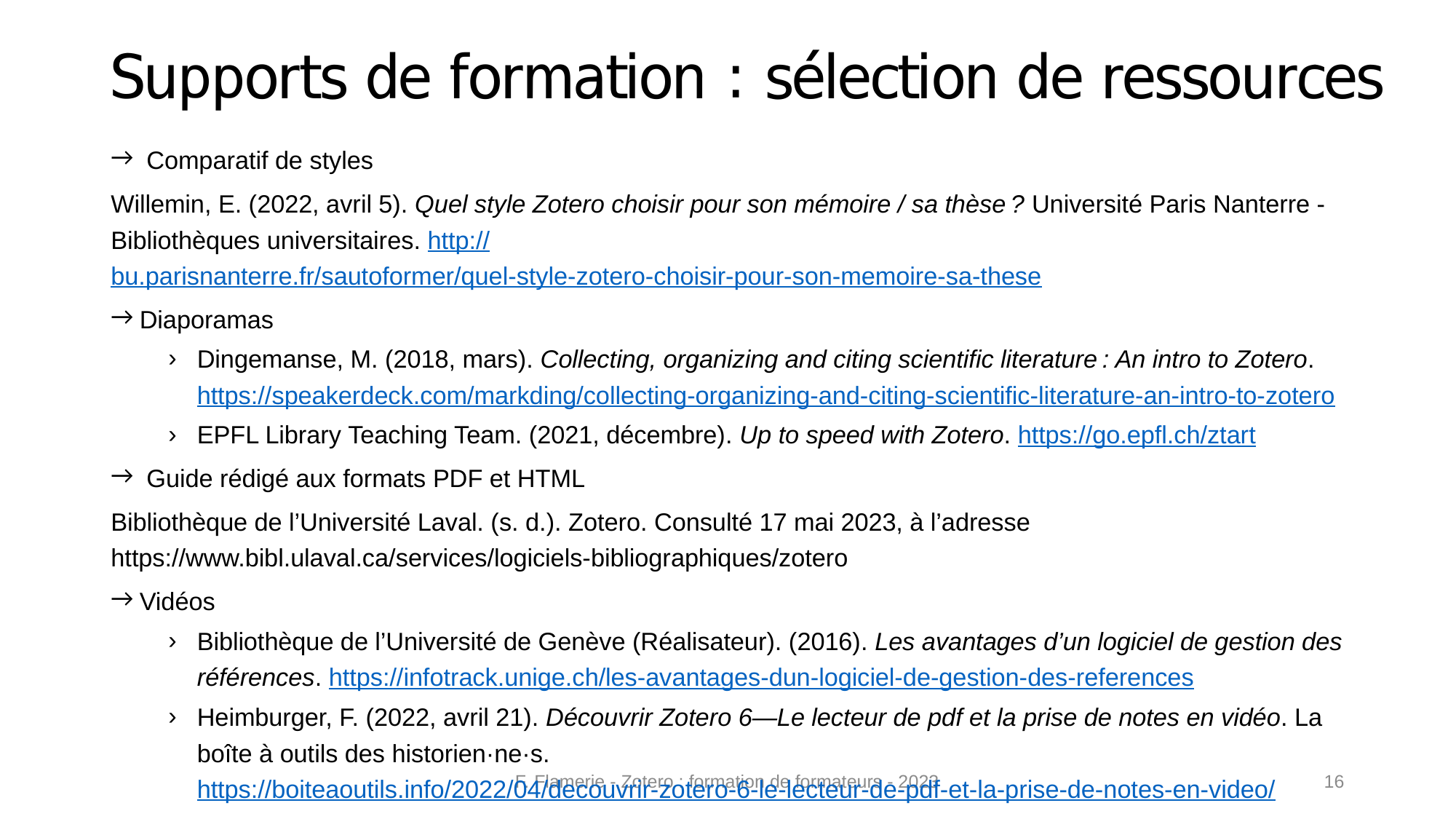

# Supports de formation : sélection de ressources
 Comparatif de styles
Willemin, E. (2022, avril 5). Quel style Zotero choisir pour son mémoire / sa thèse ? Université Paris Nanterre - Bibliothèques universitaires. http://bu.parisnanterre.fr/sautoformer/quel-style-zotero-choisir-pour-son-memoire-sa-these
Diaporamas
Dingemanse, M. (2018, mars). Collecting, organizing and citing scientific literature : An intro to Zotero. https://speakerdeck.com/markding/collecting-organizing-and-citing-scientific-literature-an-intro-to-zotero
EPFL Library Teaching Team. (2021, décembre). Up to speed with Zotero. https://go.epfl.ch/ztart
 Guide rédigé aux formats PDF et HTML
Bibliothèque de l’Université Laval. (s. d.). Zotero. Consulté 17 mai 2023, à l’adresse https://www.bibl.ulaval.ca/services/logiciels-bibliographiques/zotero
Vidéos
Bibliothèque de l’Université de Genève (Réalisateur). (2016). Les avantages d’un logiciel de gestion des références. https://infotrack.unige.ch/les-avantages-dun-logiciel-de-gestion-des-references
Heimburger, F. (2022, avril 21). Découvrir Zotero 6—Le lecteur de pdf et la prise de notes en vidéo. La boîte à outils des historien·ne·s. https://boiteaoutils.info/2022/04/decouvrir-zotero-6-le-lecteur-de-pdf-et-la-prise-de-notes-en-video/

F. Flamerie - Zotero : formation de formateurs - 2023
16